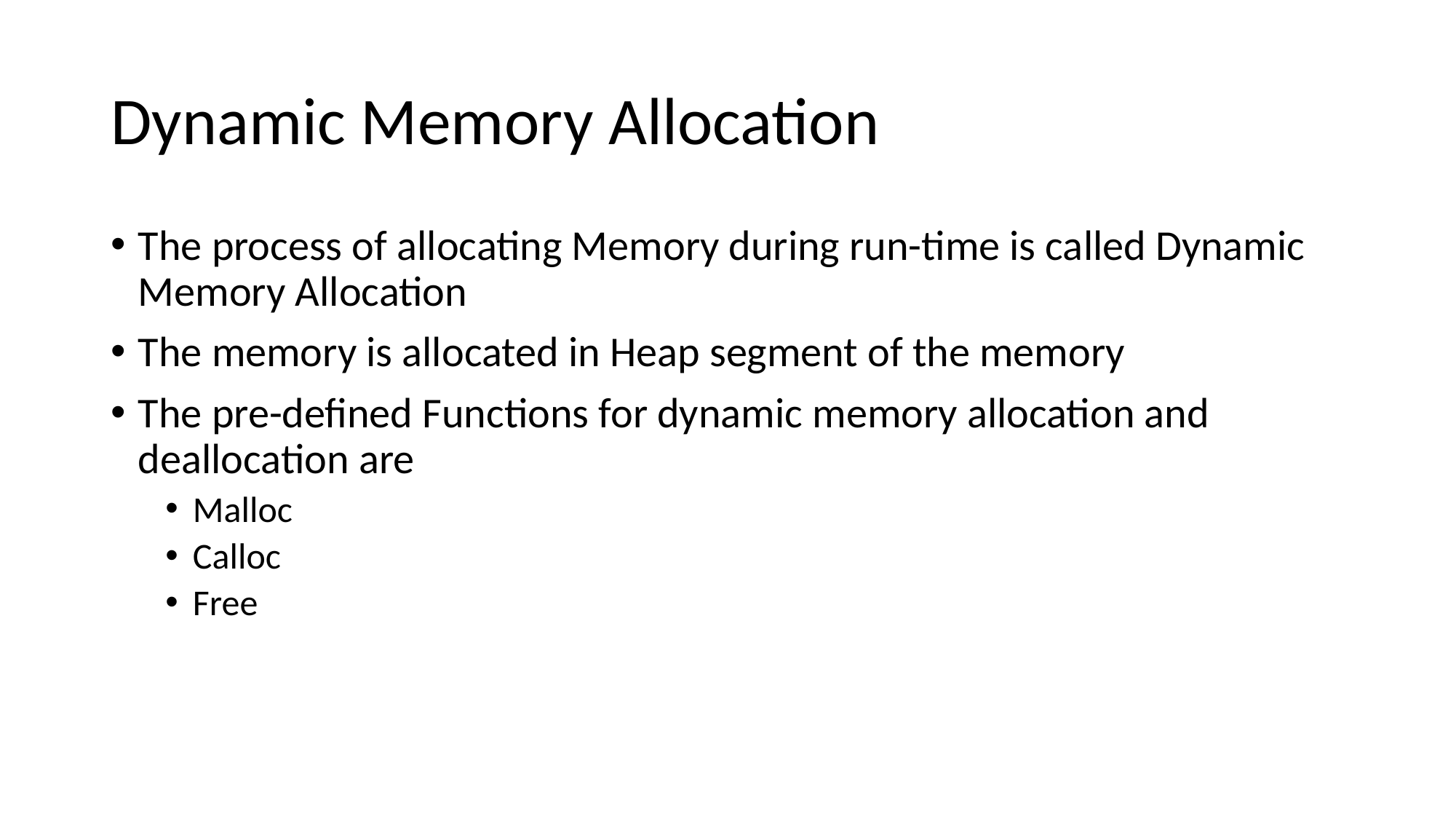

# Dynamic Memory Allocation
The process of allocating Memory during run-time is called Dynamic Memory Allocation
The memory is allocated in Heap segment of the memory
The pre-defined Functions for dynamic memory allocation and deallocation are
Malloc
Calloc
Free